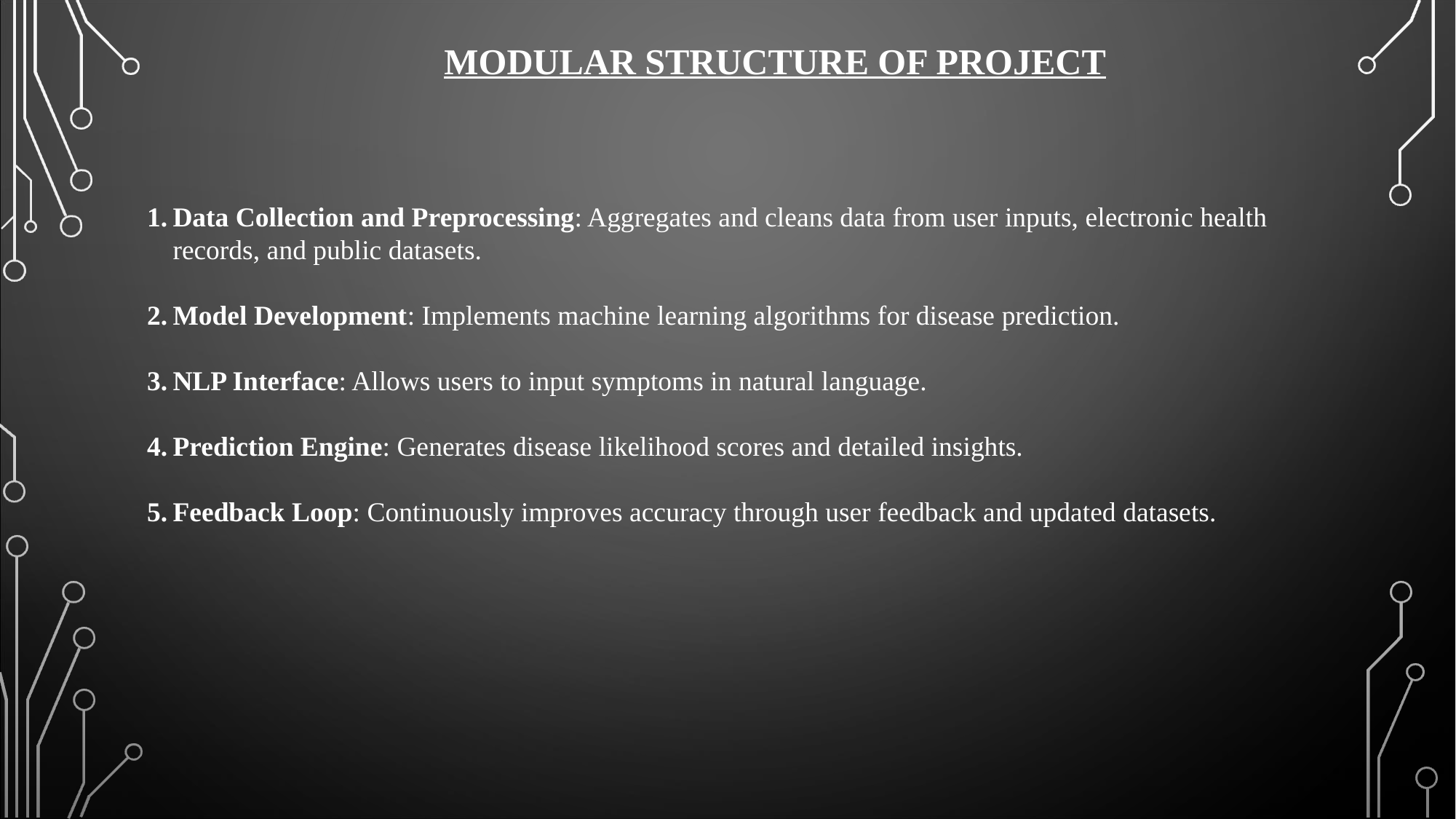

MODULAR STRUCTURE OF PROJECT

#
Data Collection and Preprocessing: Aggregates and cleans data from user inputs, electronic health records, and public datasets.

Model Development: Implements machine learning algorithms for disease prediction.

NLP Interface: Allows users to input symptoms in natural language.

Prediction Engine: Generates disease likelihood scores and detailed insights.

Feedback Loop: Continuously improves accuracy through user feedback and updated datasets.